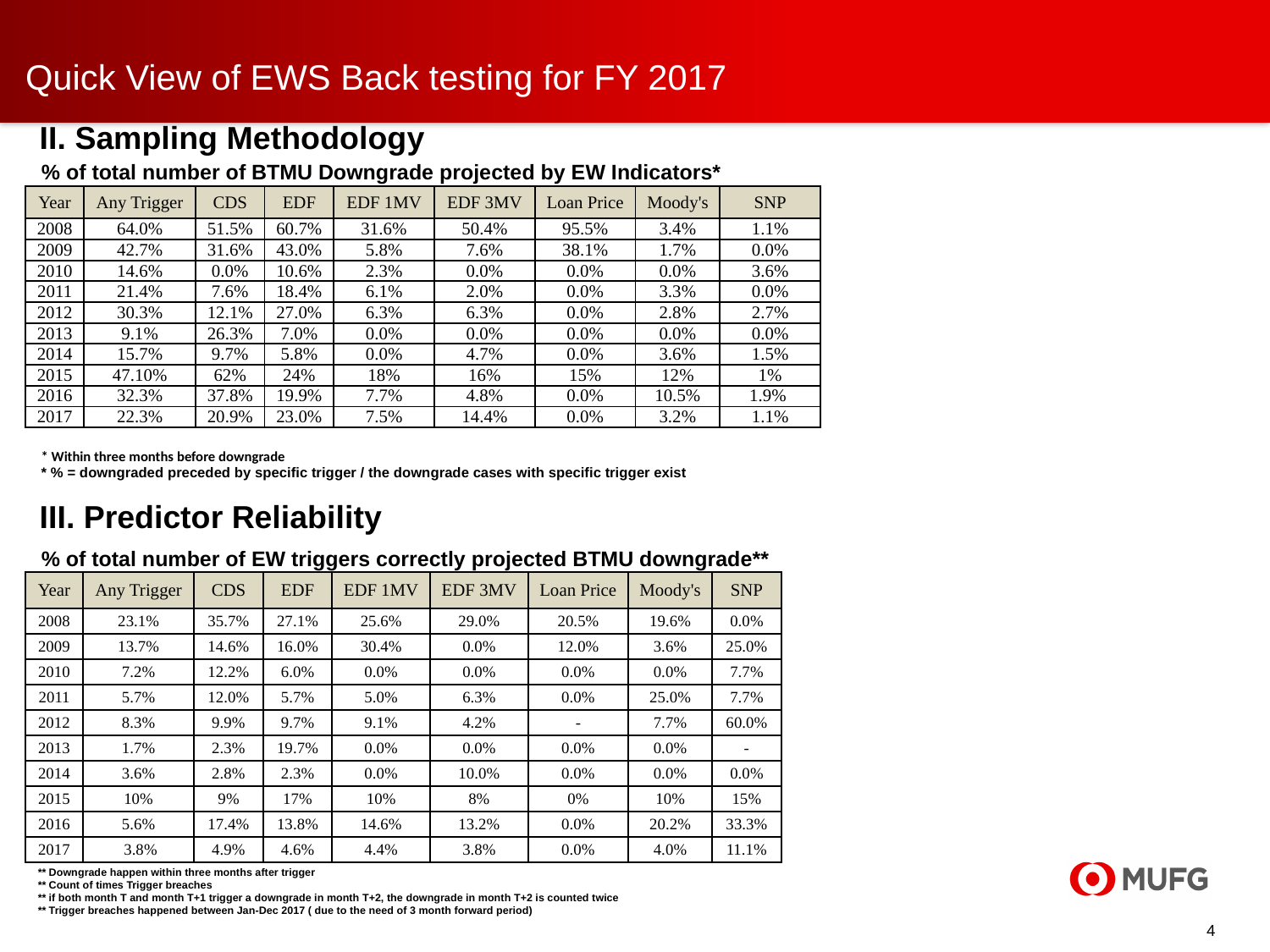

# Quick View of EWS Back testing for FY 2017
II. Sampling Methodology
% of total number of BTMU Downgrade projected by EW Indicators*
| Year | Any Trigger | CDS | EDF | EDF 1MV | EDF 3MV | Loan Price | Moody's | SNP |
| --- | --- | --- | --- | --- | --- | --- | --- | --- |
| 2008 | 64.0% | 51.5% | 60.7% | 31.6% | 50.4% | 95.5% | 3.4% | 1.1% |
| 2009 | 42.7% | 31.6% | 43.0% | 5.8% | 7.6% | 38.1% | 1.7% | 0.0% |
| 2010 | 14.6% | 0.0% | 10.6% | 2.3% | 0.0% | 0.0% | 0.0% | 3.6% |
| 2011 | 21.4% | 7.6% | 18.4% | 6.1% | 2.0% | 0.0% | 3.3% | 0.0% |
| 2012 | 30.3% | 12.1% | 27.0% | 6.3% | 6.3% | 0.0% | 2.8% | 2.7% |
| 2013 | 9.1% | 26.3% | 7.0% | 0.0% | 0.0% | 0.0% | 0.0% | 0.0% |
| 2014 | 15.7% | 9.7% | 5.8% | 0.0% | 4.7% | 0.0% | 3.6% | 1.5% |
| 2015 | 47.10% | 62% | 24% | 18% | 16% | 15% | 12% | 1% |
| 2016 | 32.3% | 37.8% | 19.9% | 7.7% | 4.8% | 0.0% | 10.5% | 1.9% |
| 2017 | 22.3% | 20.9% | 23.0% | 7.5% | 14.4% | 0.0% | 3.2% | 1.1% |
* Within three months before downgrade
* % = downgraded preceded by specific trigger / the downgrade cases with specific trigger exist
III. Predictor Reliability
% of total number of EW triggers correctly projected BTMU downgrade**
| Year | Any Trigger | CDS | EDF | EDF 1MV | EDF 3MV | Loan Price | Moody's | SNP |
| --- | --- | --- | --- | --- | --- | --- | --- | --- |
| 2008 | 23.1% | 35.7% | 27.1% | 25.6% | 29.0% | 20.5% | 19.6% | 0.0% |
| 2009 | 13.7% | 14.6% | 16.0% | 30.4% | 0.0% | 12.0% | 3.6% | 25.0% |
| 2010 | 7.2% | 12.2% | 6.0% | 0.0% | 0.0% | 0.0% | 0.0% | 7.7% |
| 2011 | 5.7% | 12.0% | 5.7% | 5.0% | 6.3% | 0.0% | 25.0% | 7.7% |
| 2012 | 8.3% | 9.9% | 9.7% | 9.1% | 4.2% | - | 7.7% | 60.0% |
| 2013 | 1.7% | 2.3% | 19.7% | 0.0% | 0.0% | 0.0% | 0.0% | - |
| 2014 | 3.6% | 2.8% | 2.3% | 0.0% | 10.0% | 0.0% | 0.0% | 0.0% |
| 2015 | 10% | 9% | 17% | 10% | 8% | 0% | 10% | 15% |
| 2016 | 5.6% | 17.4% | 13.8% | 14.6% | 13.2% | 0.0% | 20.2% | 33.3% |
| 2017 | 3.8% | 4.9% | 4.6% | 4.4% | 3.8% | 0.0% | 4.0% | 11.1% |
** Downgrade happen within three months after trigger
** Count of times Trigger breaches
** if both month T and month T+1 trigger a downgrade in month T+2, the downgrade in month T+2 is counted twice
** Trigger breaches happened between Jan-Dec 2017 ( due to the need of 3 month forward period)
4